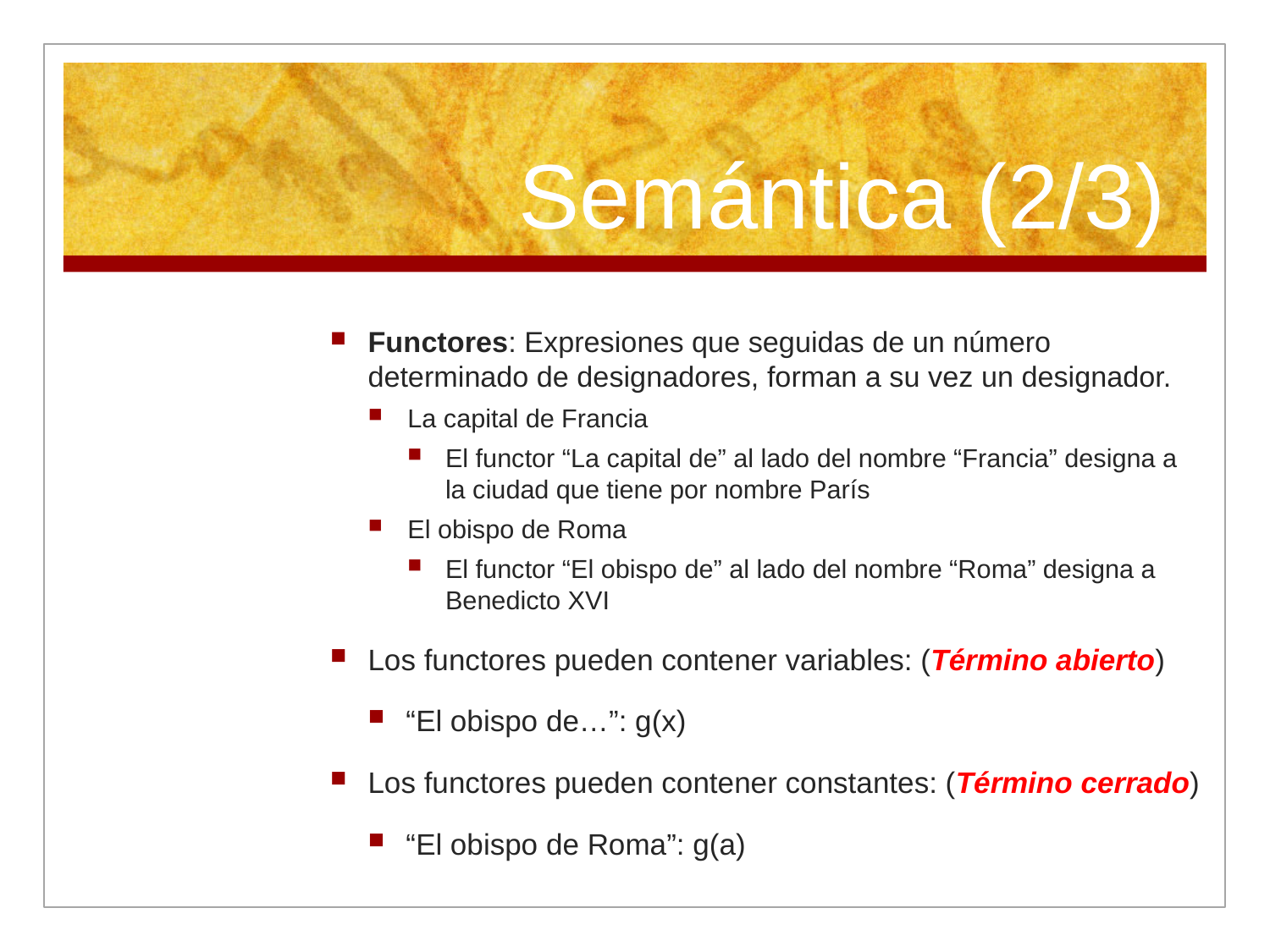

# Semántica (2/3)
Functores: Expresiones que seguidas de un número determinado de designadores, forman a su vez un designador.
La capital de Francia
El functor “La capital de” al lado del nombre “Francia” designa a la ciudad que tiene por nombre París
El obispo de Roma
El functor “El obispo de” al lado del nombre “Roma” designa a Benedicto XVI
Los functores pueden contener variables: (Término abierto)
“El obispo de…”: g(x)
Los functores pueden contener constantes: (Término cerrado)
“El obispo de Roma”: g(a)